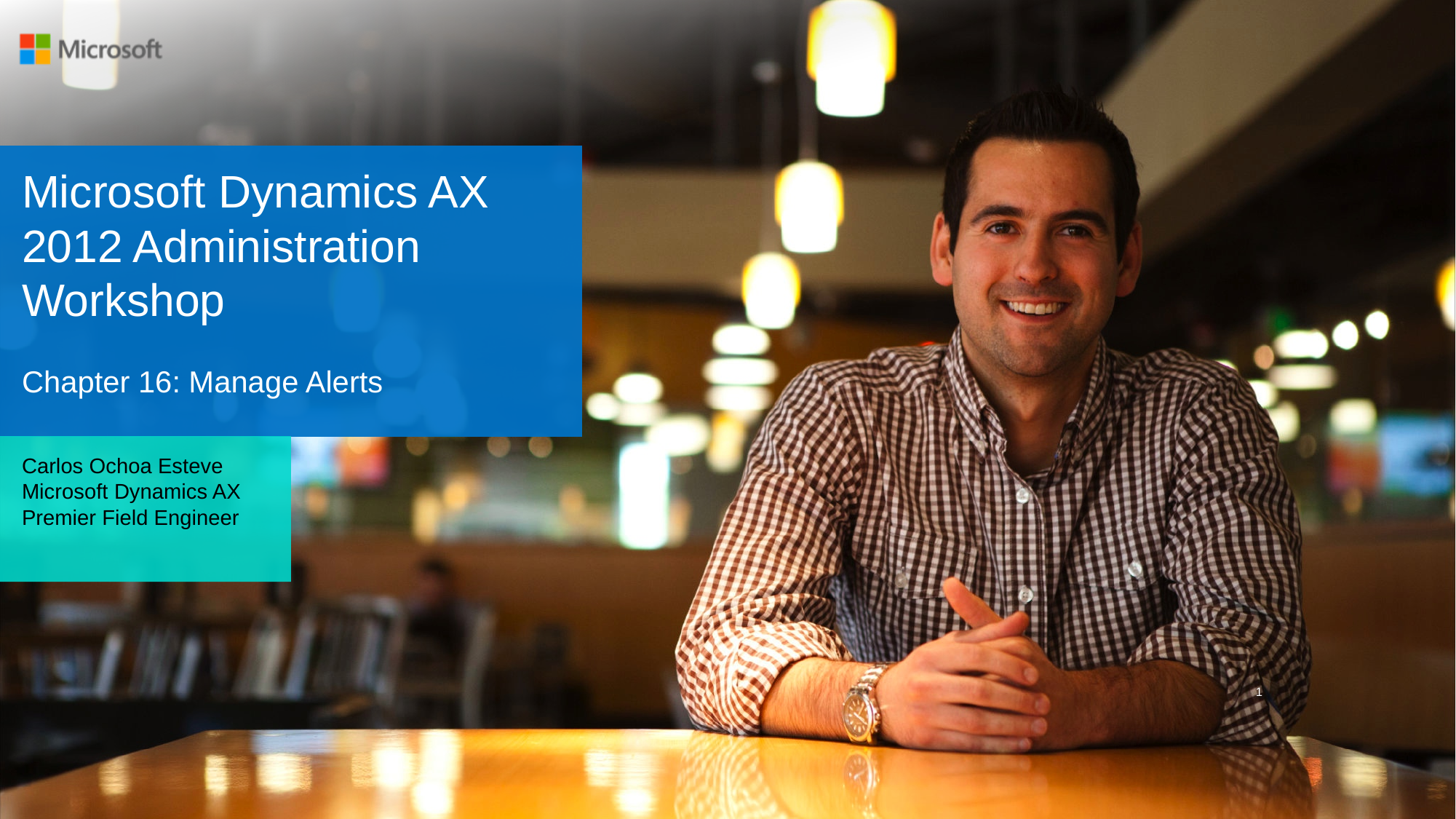

# Microsoft Dynamics AX 2012 Administration Workshop Chapter 16: Manage Alerts
Carlos Ochoa Esteve
Microsoft Dynamics AX Premier Field Engineer
1